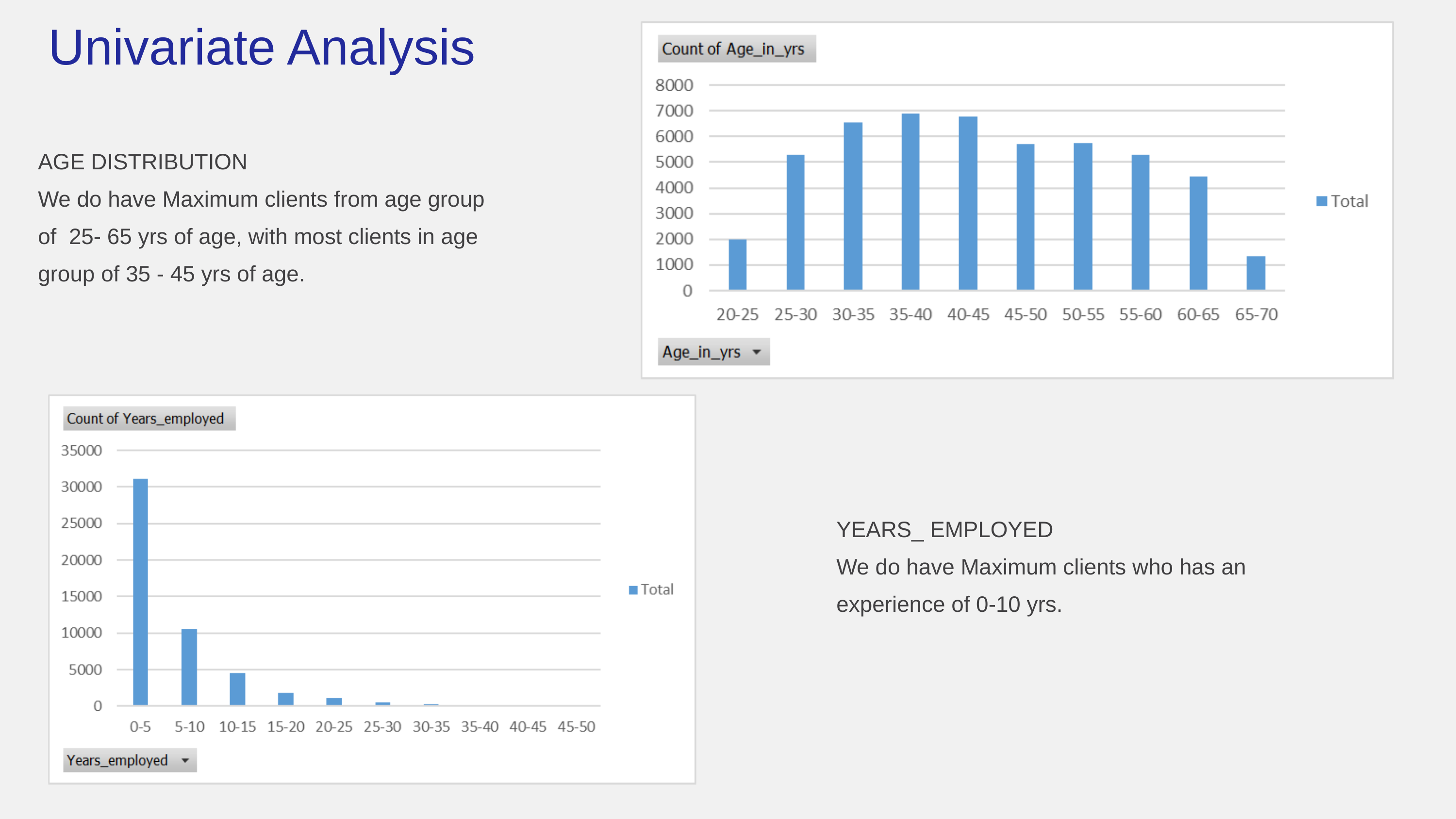

Univariate Analysis

AGE DISTRIBUTION
We do have Maximum clients from age group of  25- 65 yrs of age, with most clients in age group of 35 - 45 yrs of age.

YEARS_ EMPLOYED
We do have Maximum clients who has an experience of 0-10 yrs.